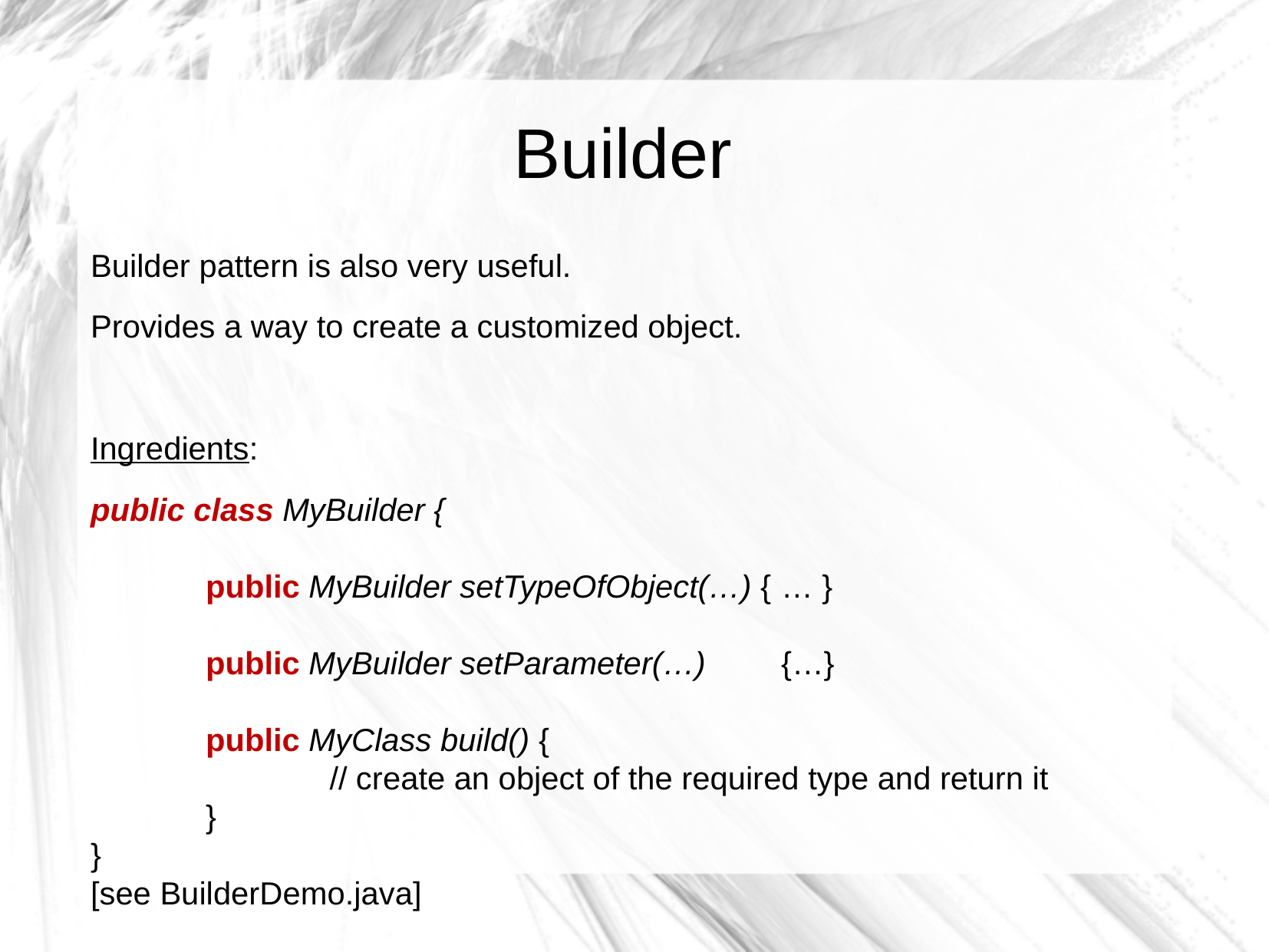

Builder
Builder pattern is also very useful.
Provides a way to create a customized object.

Ingredients:
public class MyBuilder {

	public MyBuilder setTypeOfObject(…) {	… }

	public MyBuilder setParameter(…) 	{…}

	public MyClass build() {
		 // create an object of the required type and return it
	}
}
[see BuilderDemo.java]